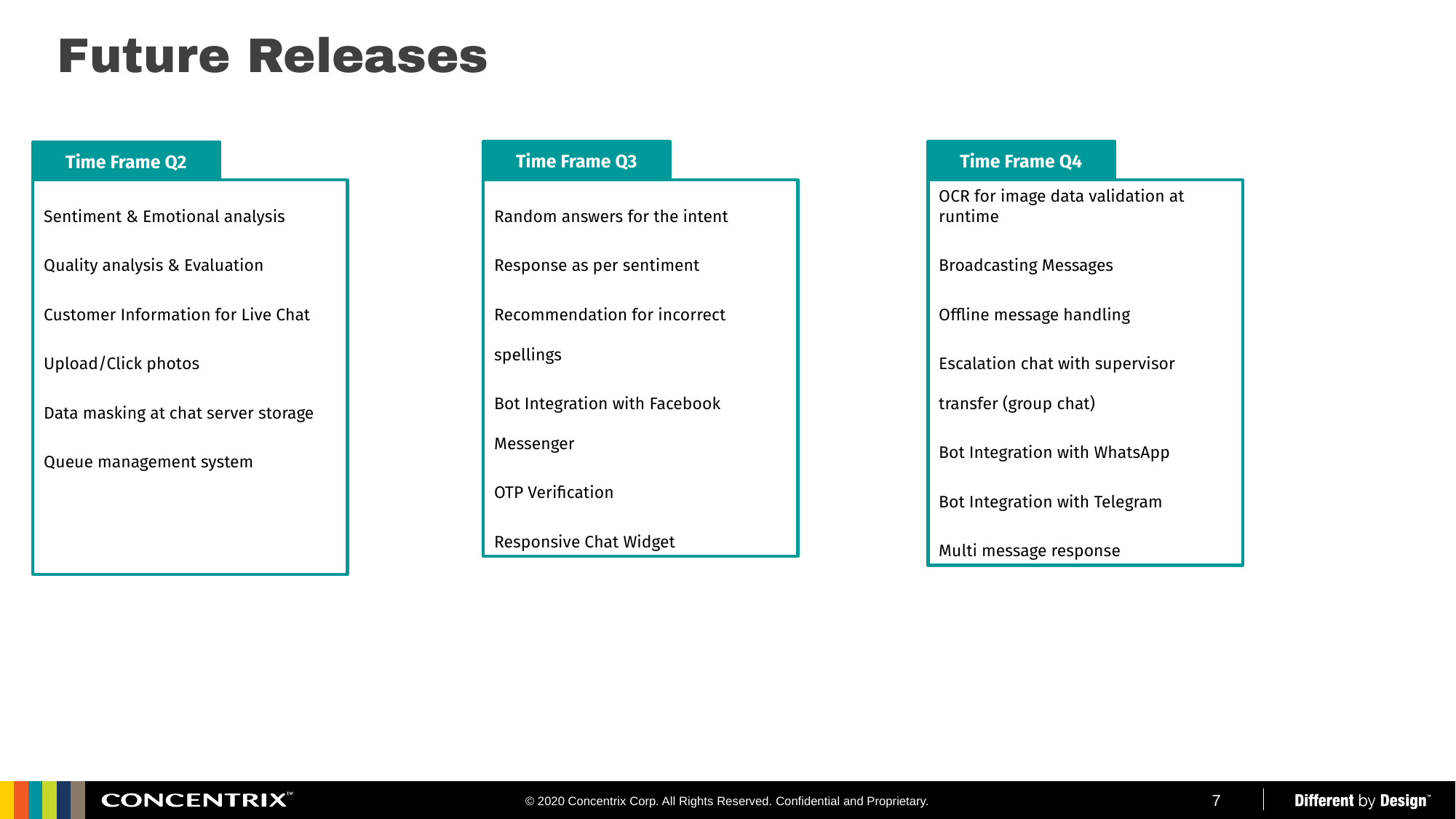

Future Releases
Time Frame Q3
Time Frame Q4
Time Frame Q2
Sentiment & Emotional analysis
Quality analysis & Evaluation
Customer Information for Live Chat
Upload/Click photos
Data masking at chat server storage
Queue management system

Random answers for the intent
Response as per sentiment
Recommendation for incorrect spellings
Bot Integration with Facebook Messenger
OTP Verification
Responsive Chat Widget
OCR for image data validation at runtime
Broadcasting Messages
Offline message handling
Escalation chat with supervisor transfer (group chat)
Bot Integration with WhatsApp
Bot Integration with Telegram
Multi message response